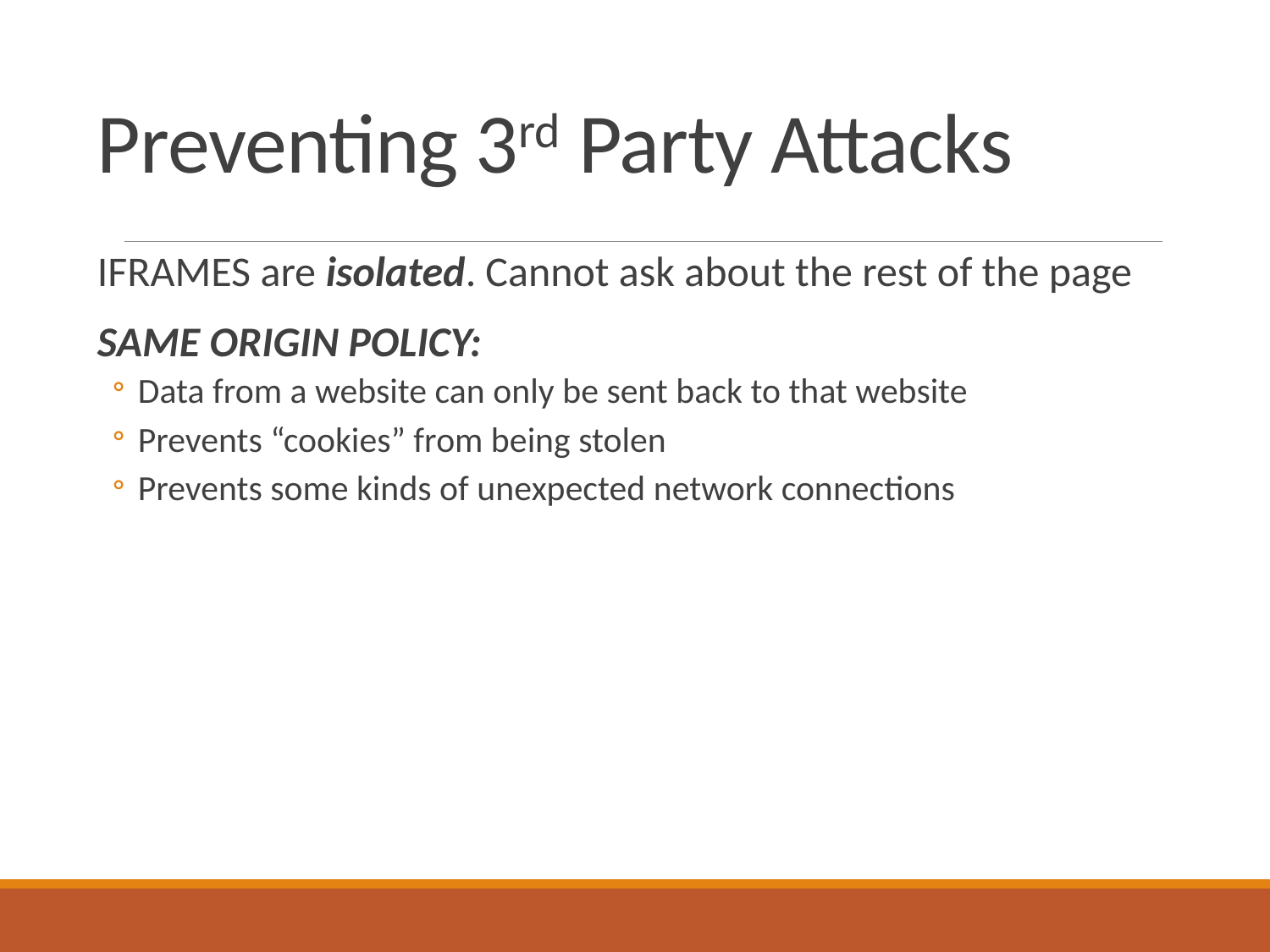

# Preventing 3rd Party Attacks
IFRAMES are isolated. Cannot ask about the rest of the page
SAME ORIGIN POLICY:
Data from a website can only be sent back to that website
Prevents “cookies” from being stolen
Prevents some kinds of unexpected network connections